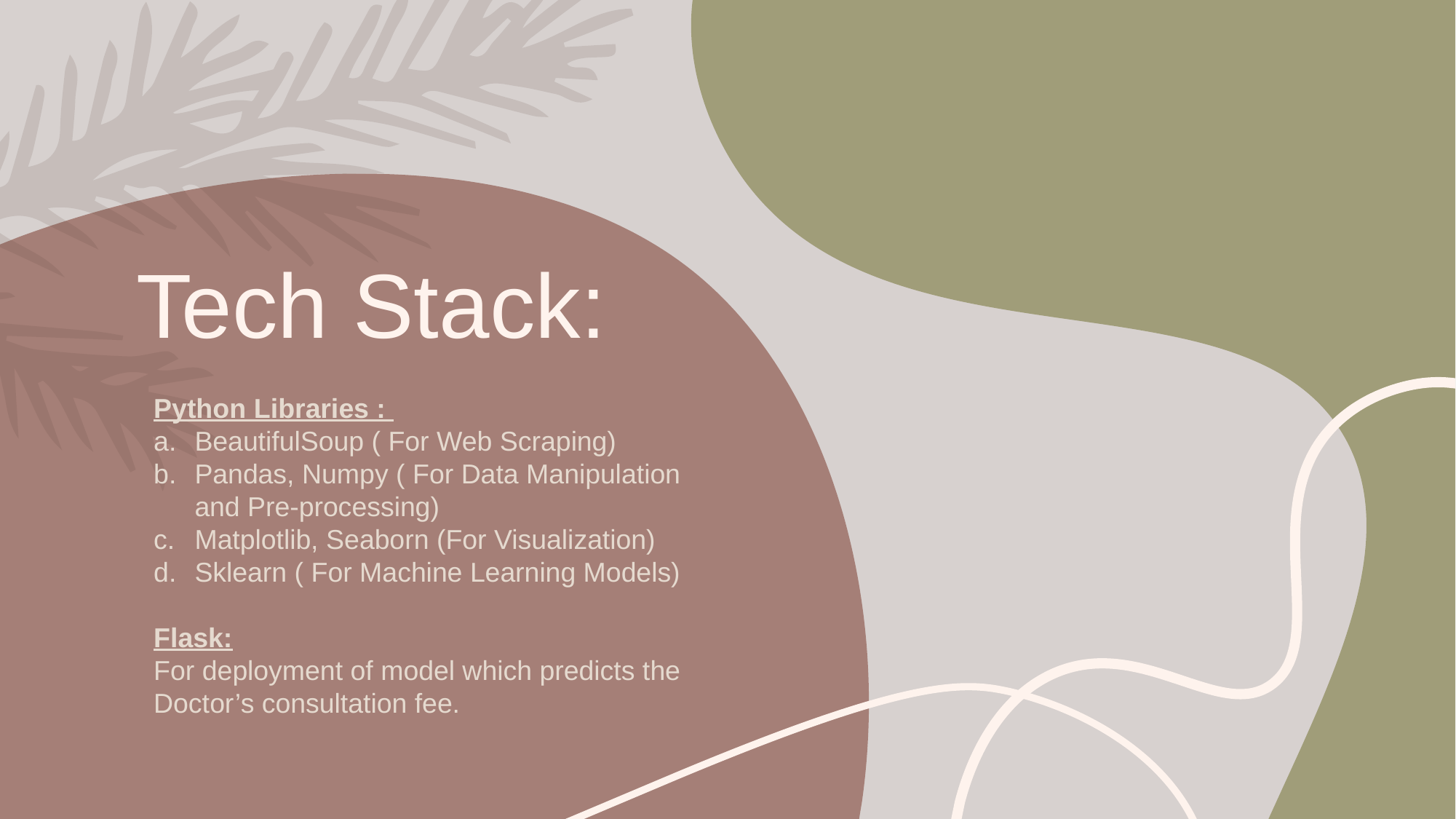

# Tech Stack:
Python Libraries :
BeautifulSoup ( For Web Scraping)
Pandas, Numpy ( For Data Manipulation and Pre-processing)
Matplotlib, Seaborn (For Visualization)
Sklearn ( For Machine Learning Models)

Flask:
For deployment of model which predicts the Doctor’s consultation fee.